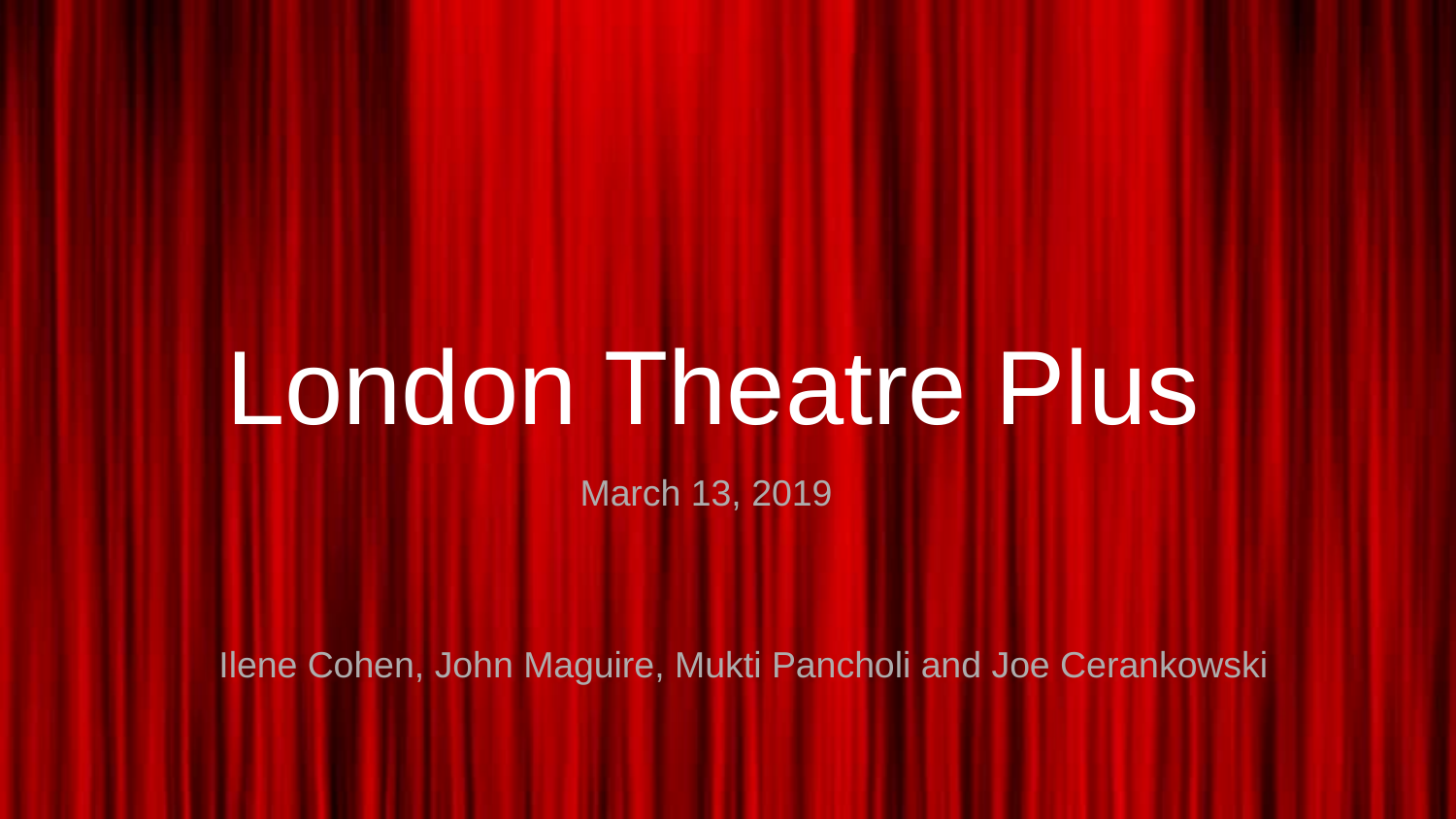

# London Theatre Plus
March 13, 2019
Ilene Cohen, John Maguire, Mukti Pancholi and Joe Cerankowski